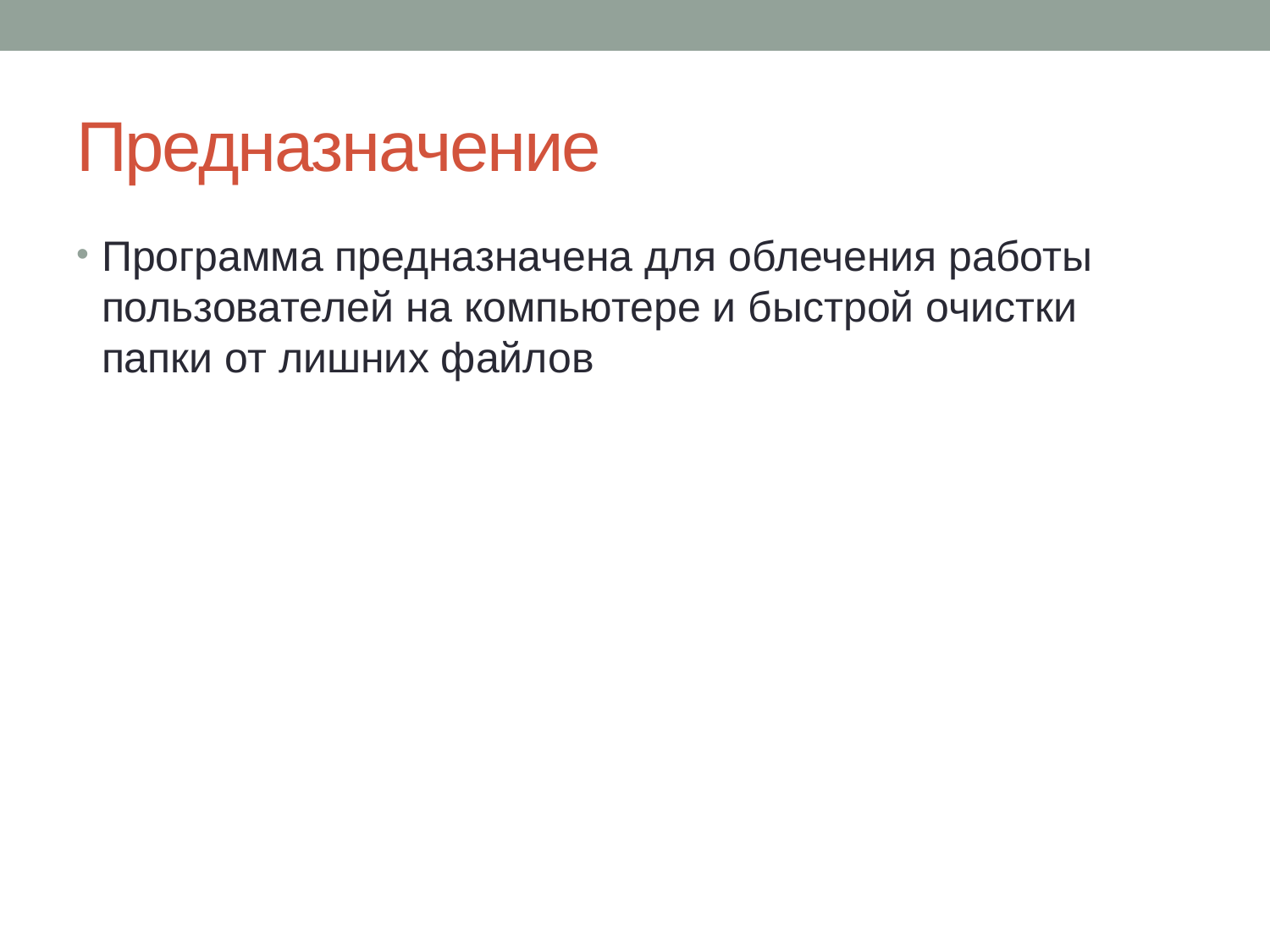

# Предназначение
Программа предназначена для облечения работы пользователей на компьютере и быстрой очистки папки от лишних файлов